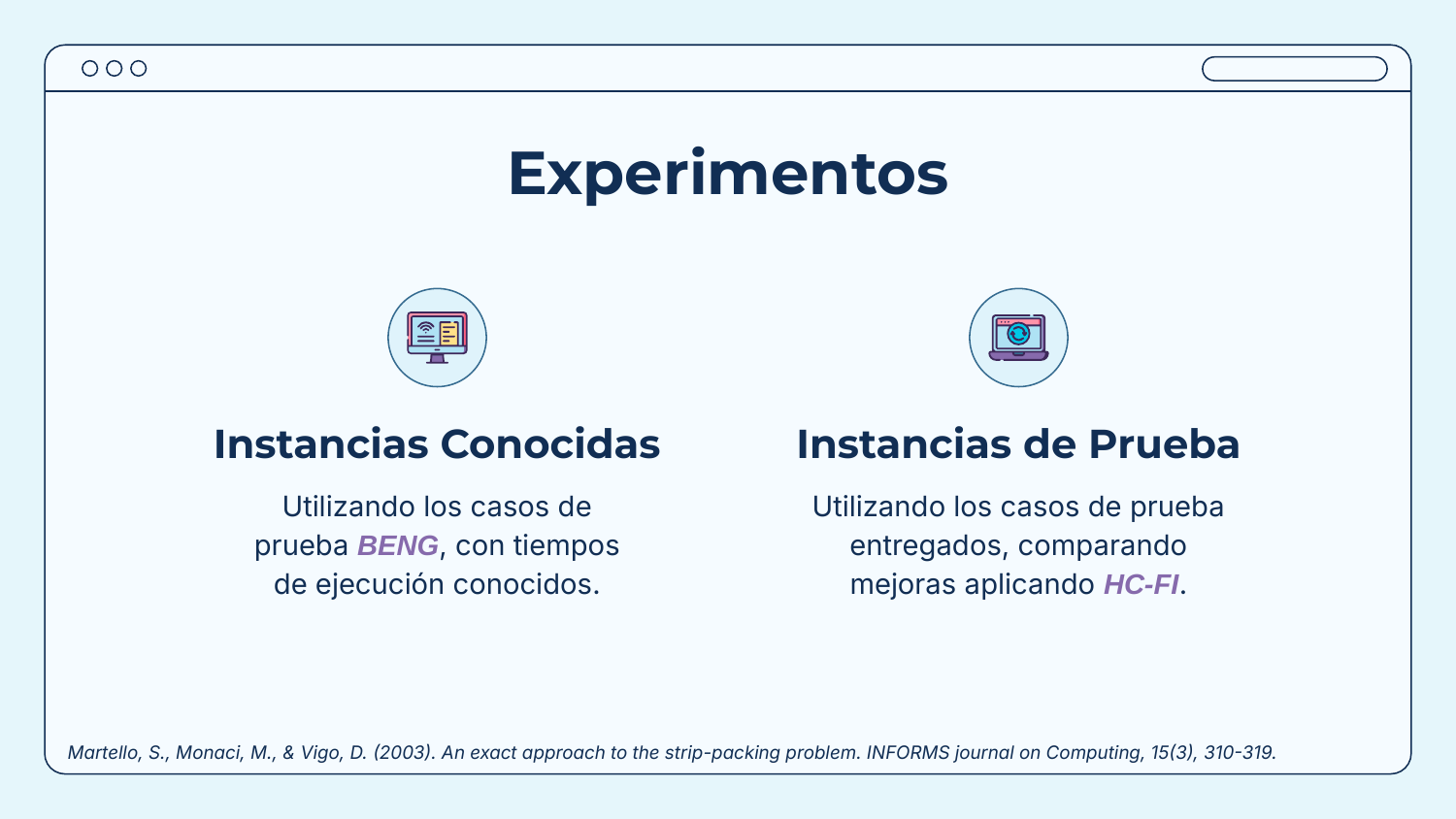

# Experimentos

Instancias Conocidas
Instancias de Prueba
Utilizando los casos de prueba BENG, con tiempos de ejecución conocidos.
Utilizando los casos de prueba entregados, comparando mejoras aplicando HC-FI.
Martello, S., Monaci, M., & Vigo, D. (2003). An exact approach to the strip-packing problem. INFORMS journal on Computing, 15(3), 310-319.